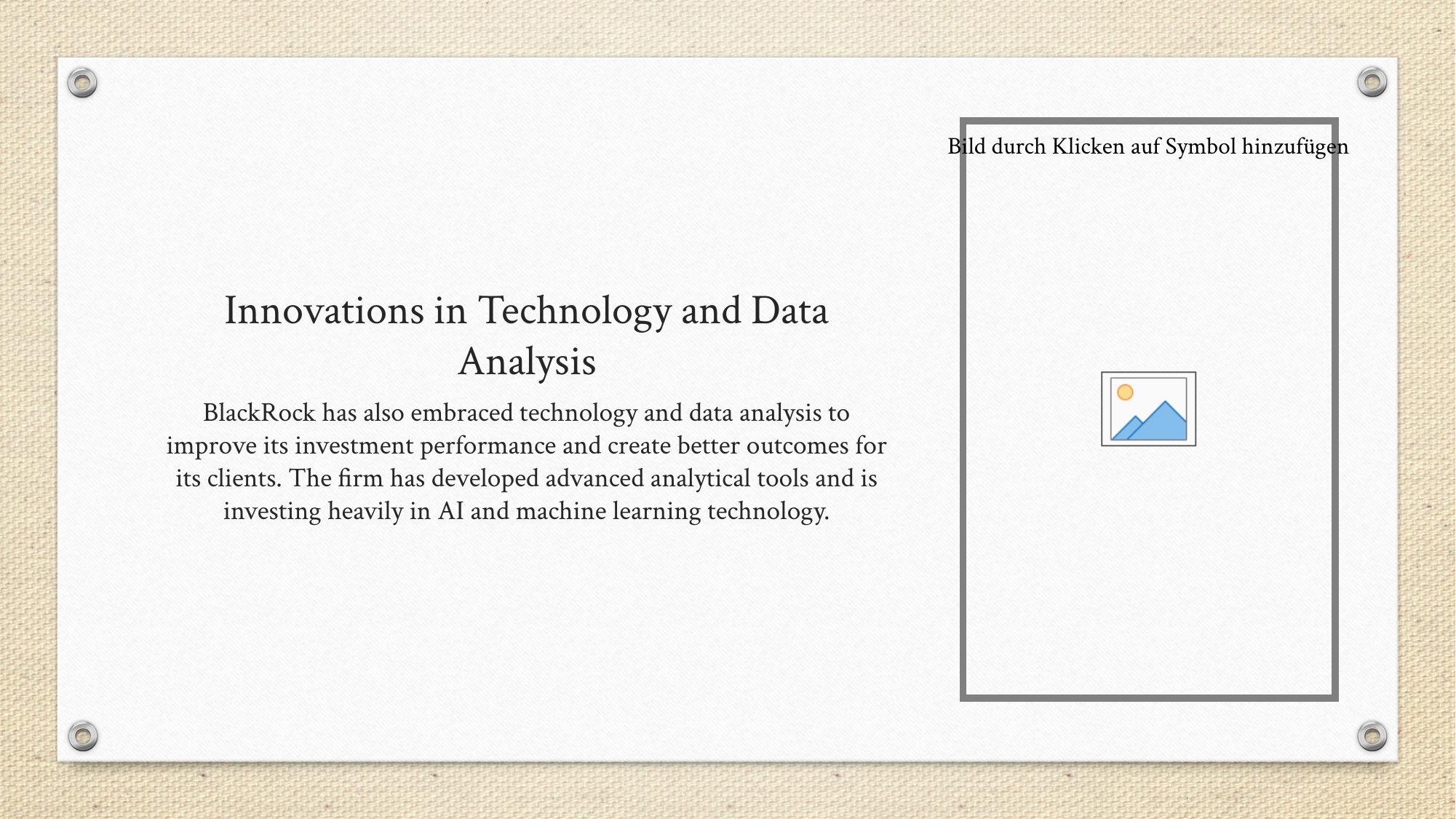

# Innovations in Technology and Data Analysis
BlackRock has also embraced technology and data analysis to improve its investment performance and create better outcomes for its clients. The firm has developed advanced analytical tools and is investing heavily in AI and machine learning technology.